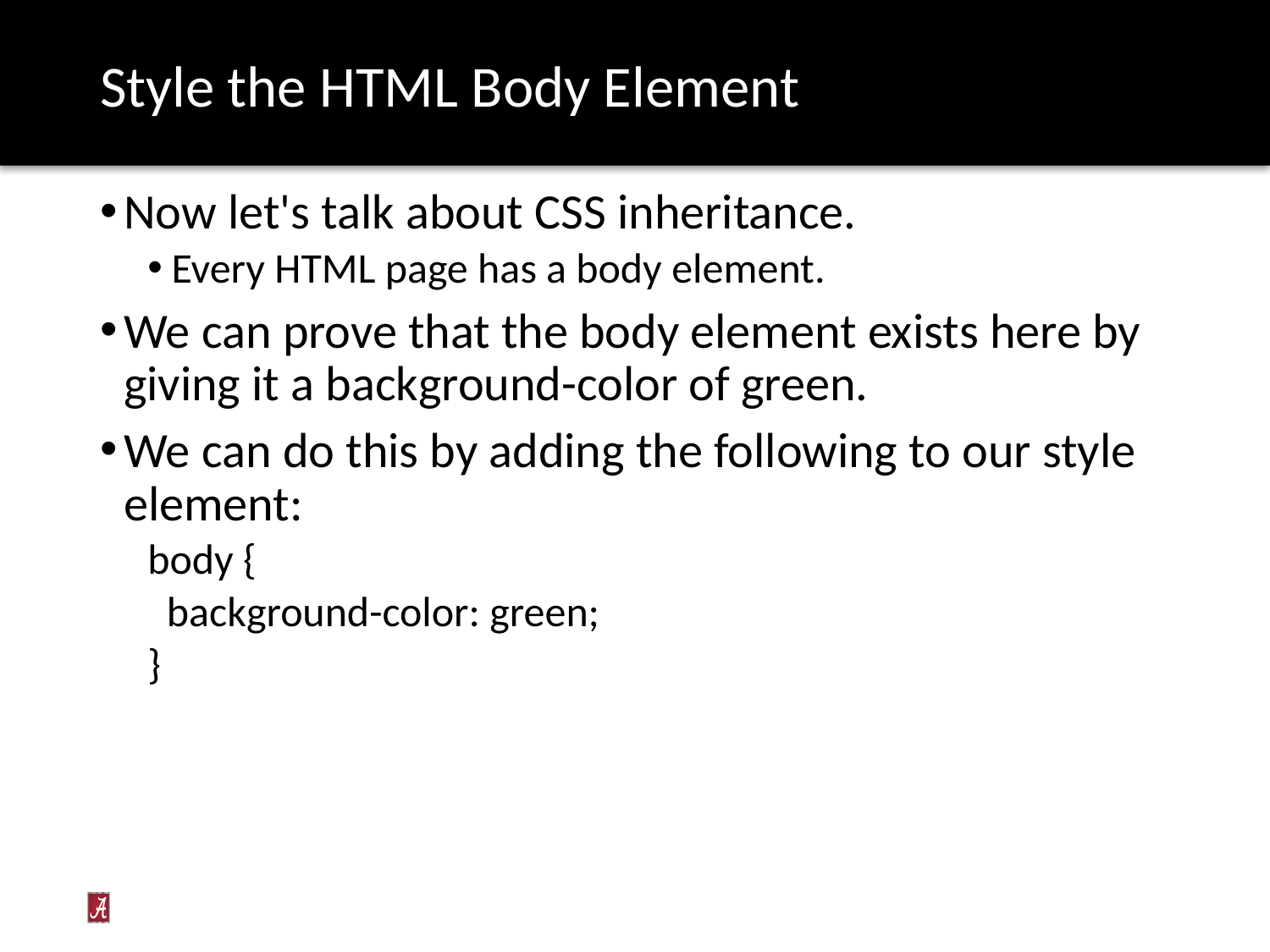

# Style the HTML Body Element
Now let's talk about CSS inheritance.
Every HTML page has a body element.
We can prove that the body element exists here by giving it a background-color of green.
We can do this by adding the following to our style element:
body {
  background-color: green;
}